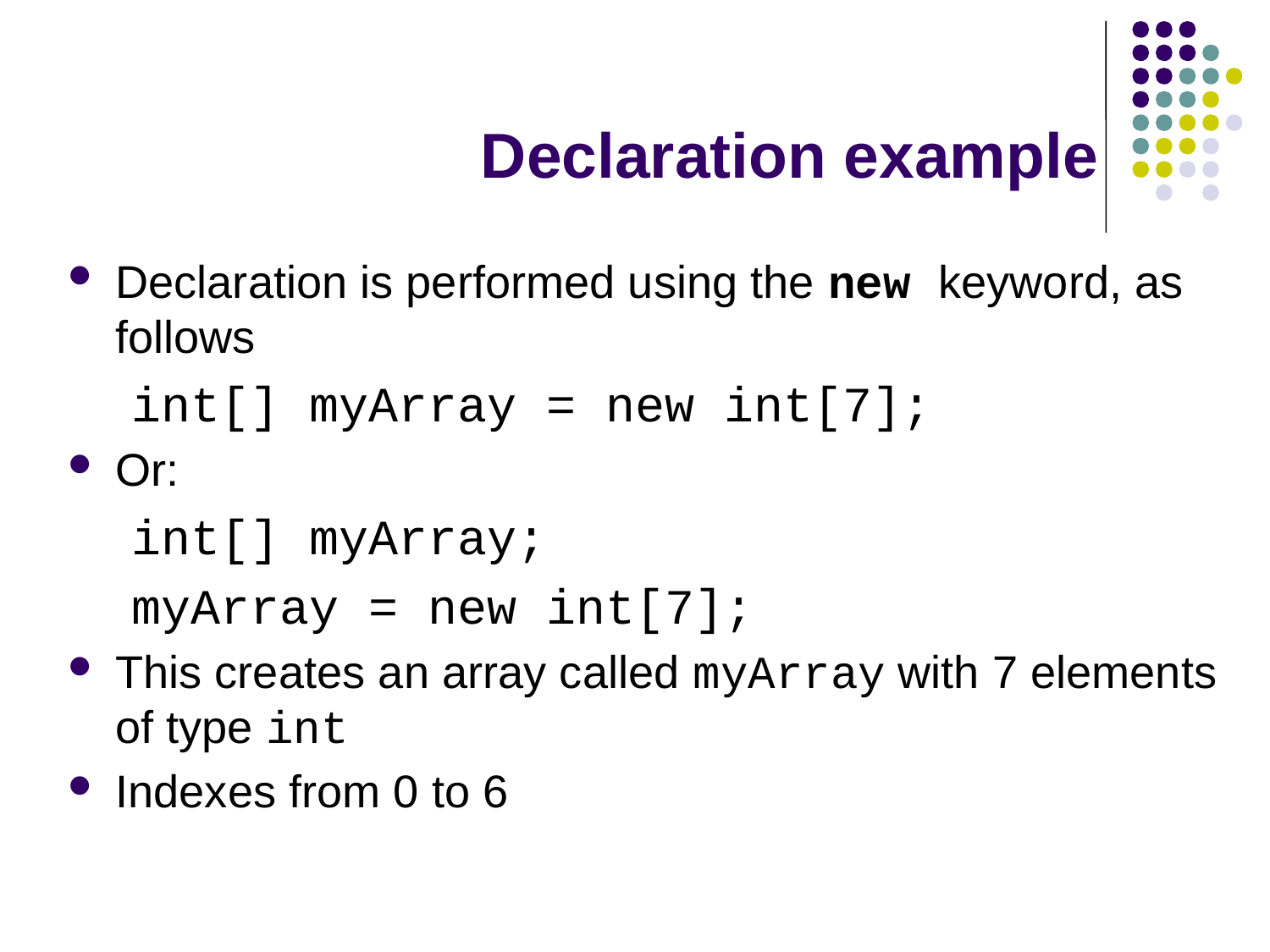

# Declaration example
Declaration is performed using the new keyword, as follows
int[] myArray = new int[7];
Or:
int[] myArray;
myArray = new int[7];
This creates an array called myArray with 7 elements of type int
Indexes from 0 to 6